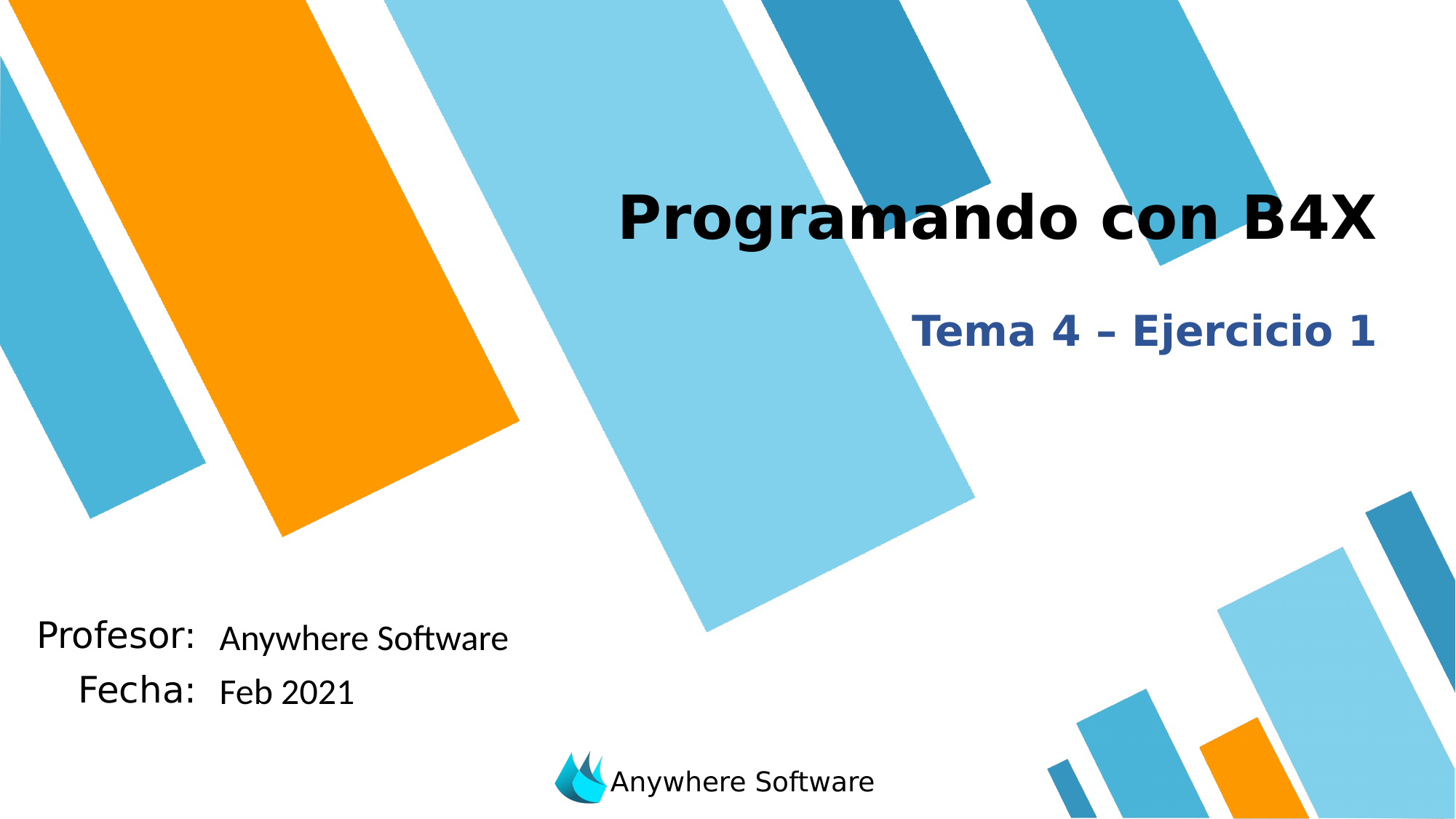

# Programando con B4X
Tema 4 – Ejercicio 1
Anywhere Software
Feb 2021